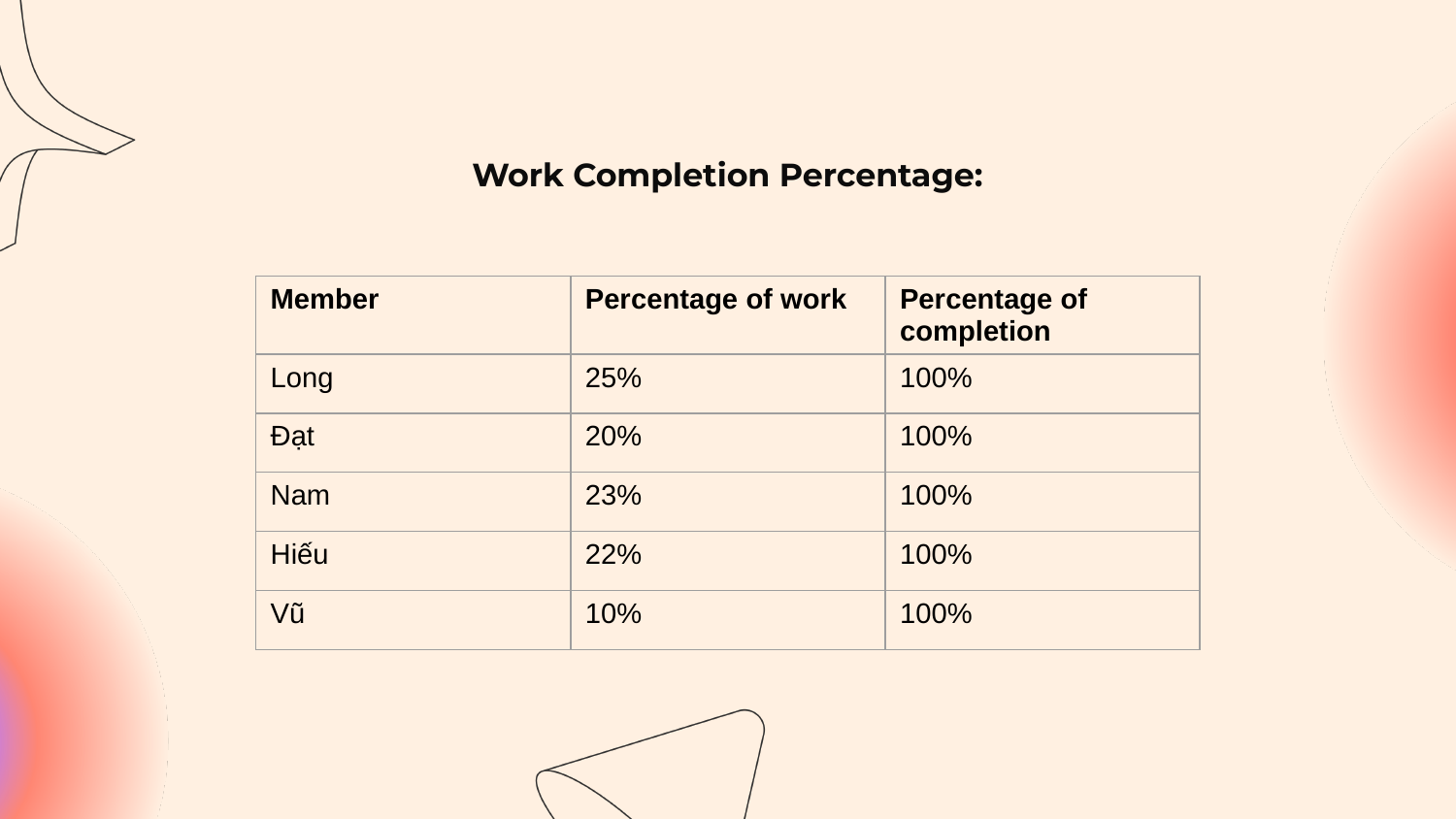

Work Completion Percentage:
| Member | Percentage of work | Percentage of completion |
| --- | --- | --- |
| Long | 25% | 100% |
| Đạt | 20% | 100% |
| Nam | 23% | 100% |
| Hiếu | 22% | 100% |
| Vũ | 10% | 100% |